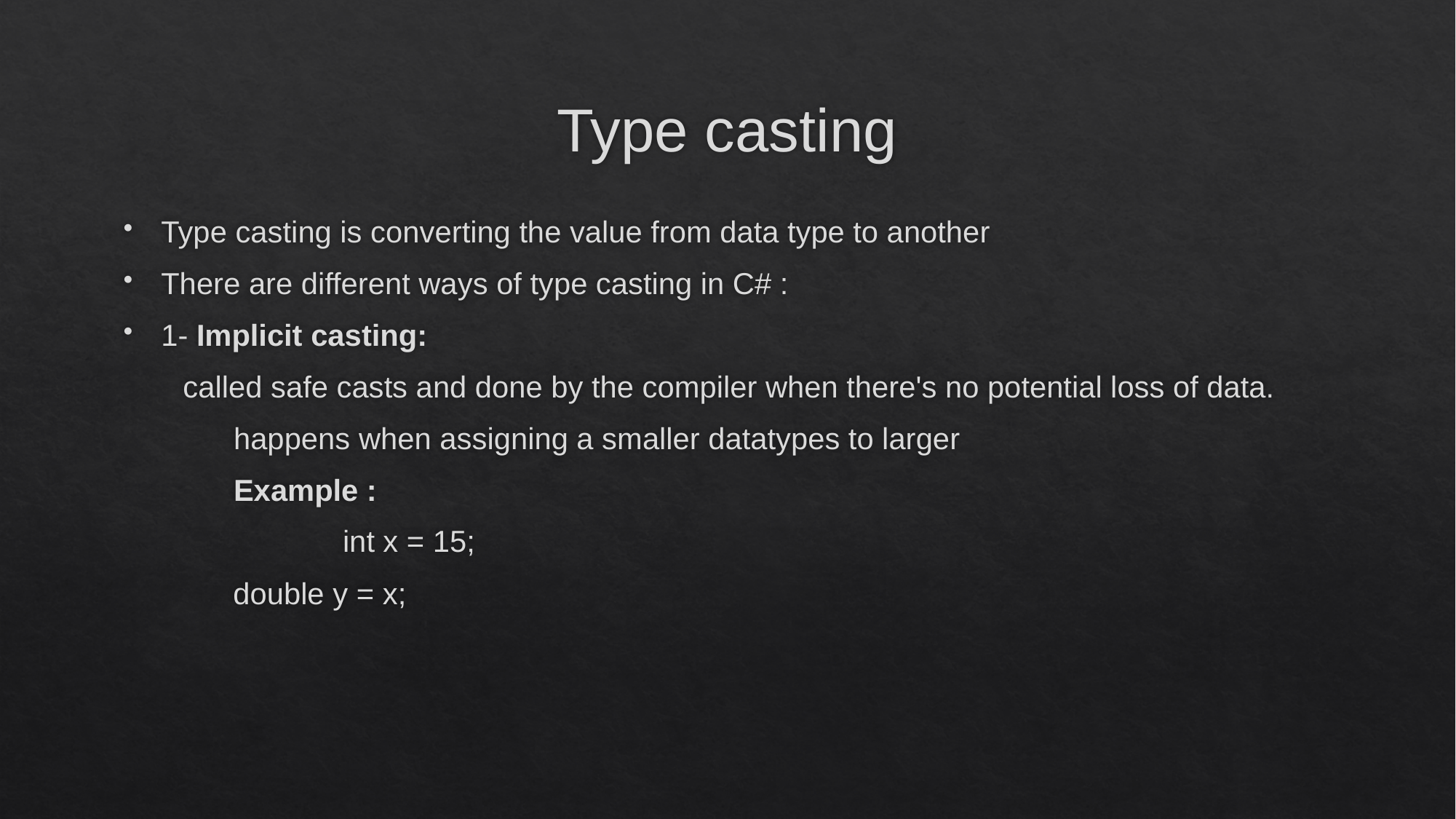

# Type casting
Type casting is converting the value from data type to another
There are different ways of type casting in C# :
1- Implicit casting:
       called safe casts and done by the compiler when there's no potential loss of data.
	happens when assigning a smaller datatypes to larger
 	Example :
		int x = 15;
             double y = x;